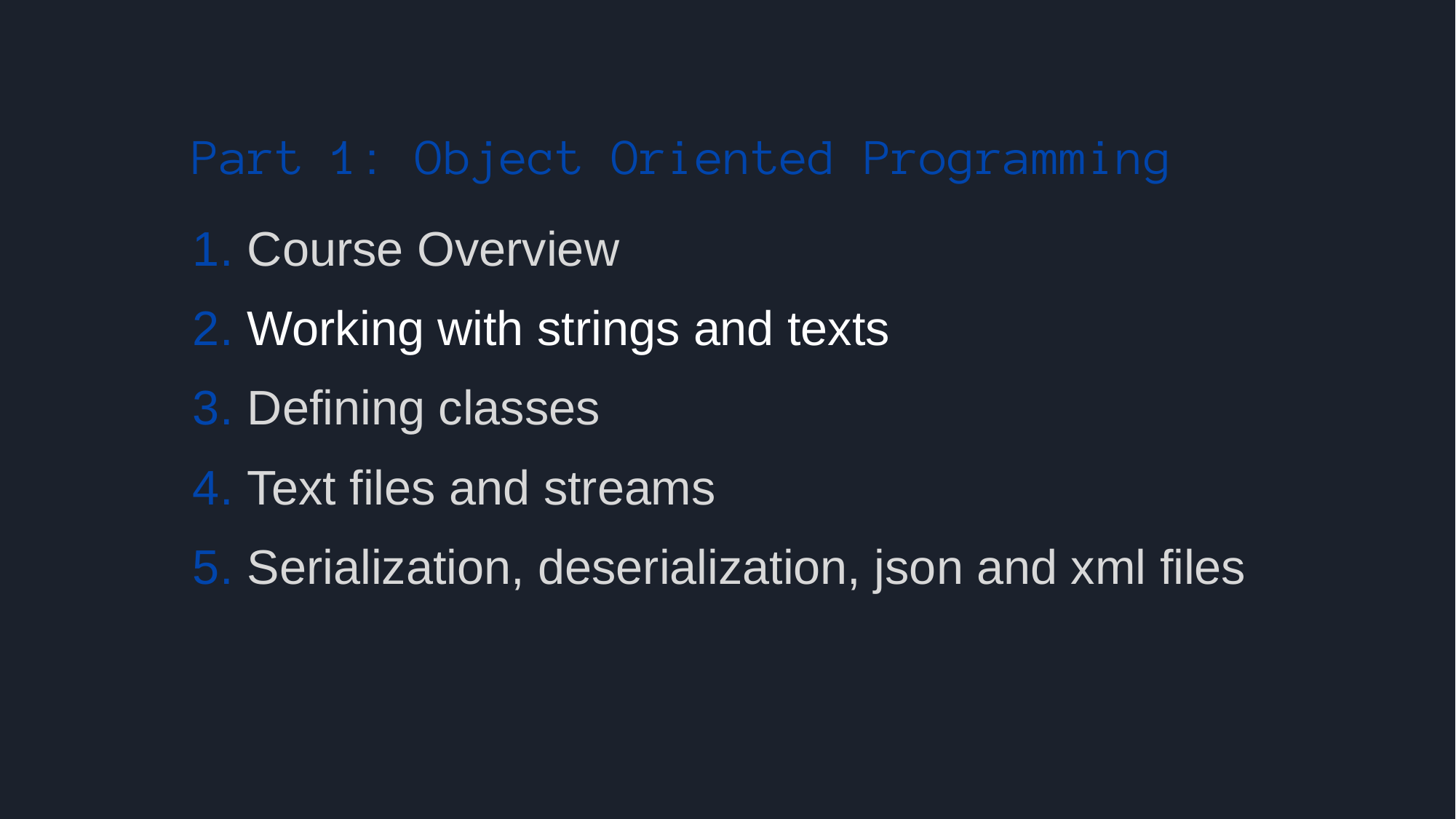

# Part 1: Object Oriented Programming
Course Overview
Working with strings and texts
Defining classes
Text files and streams
Serialization, deserialization, json and xml files